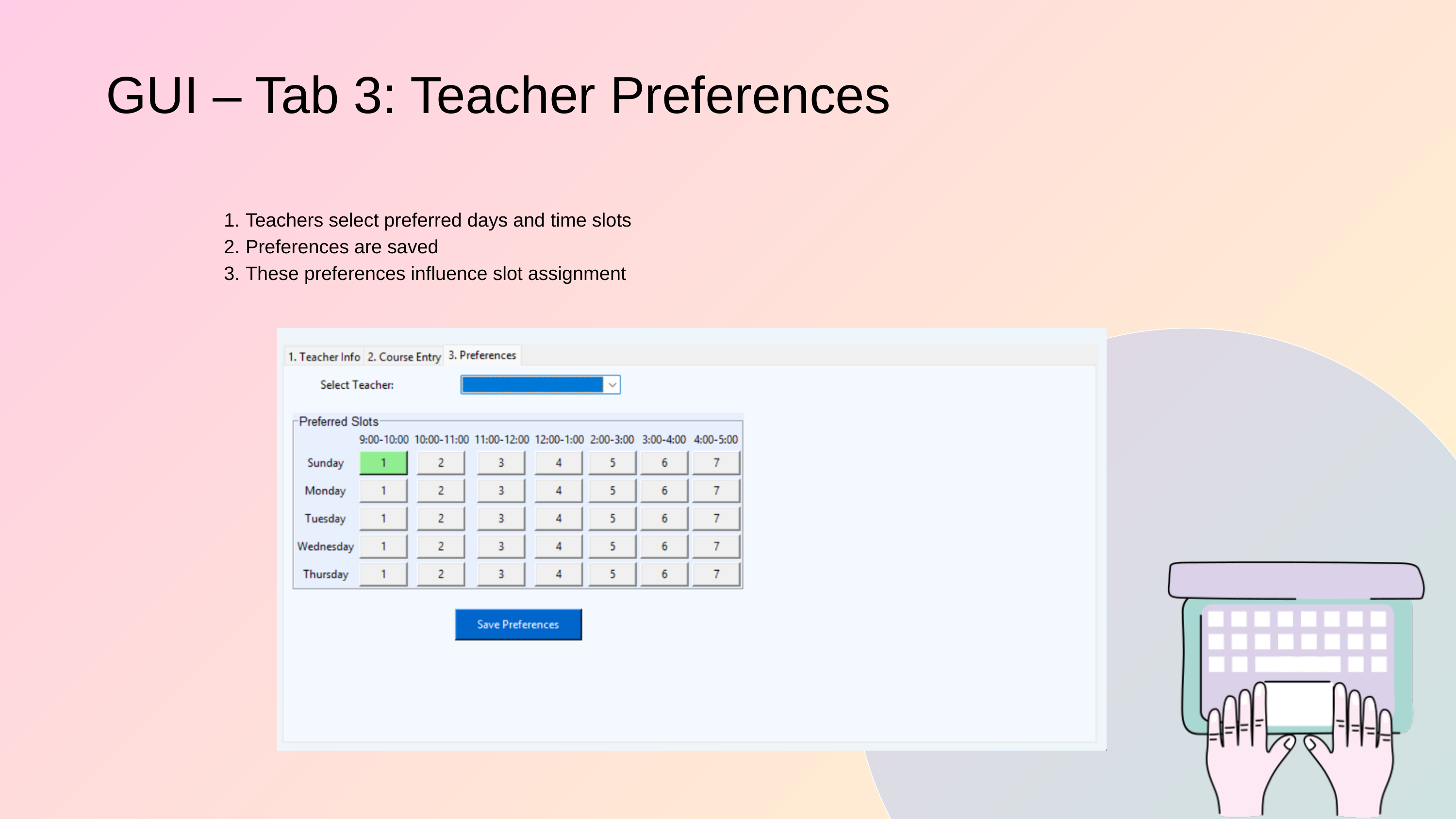

GUI – Tab 3: Teacher Preferences
 Teachers select preferred days and time slots
 Preferences are saved
 These preferences influence slot assignment